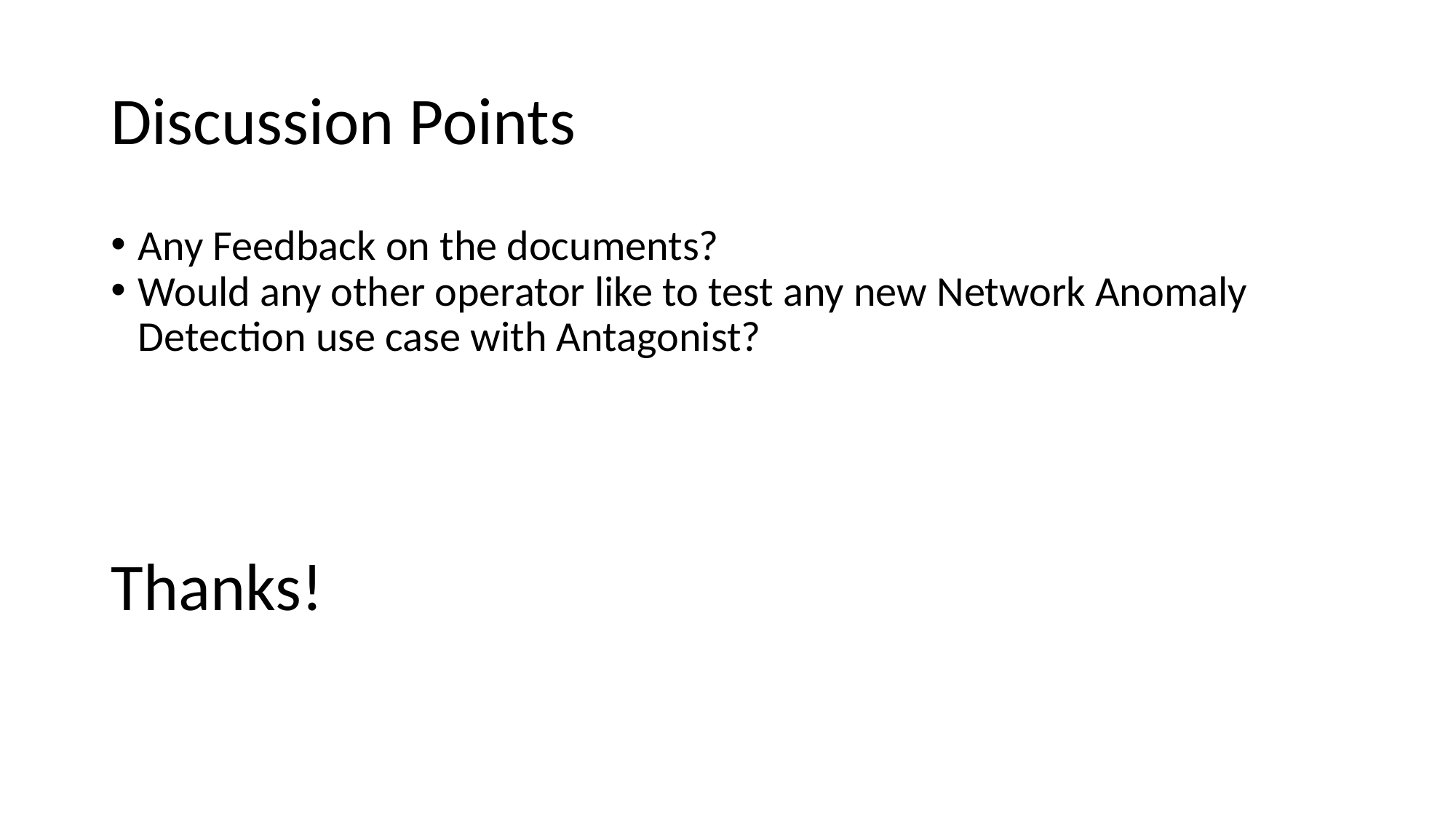

# Discussion Points
Any Feedback on the documents?
Would any other operator like to test any new Network Anomaly Detection use case with Antagonist?

Thanks!